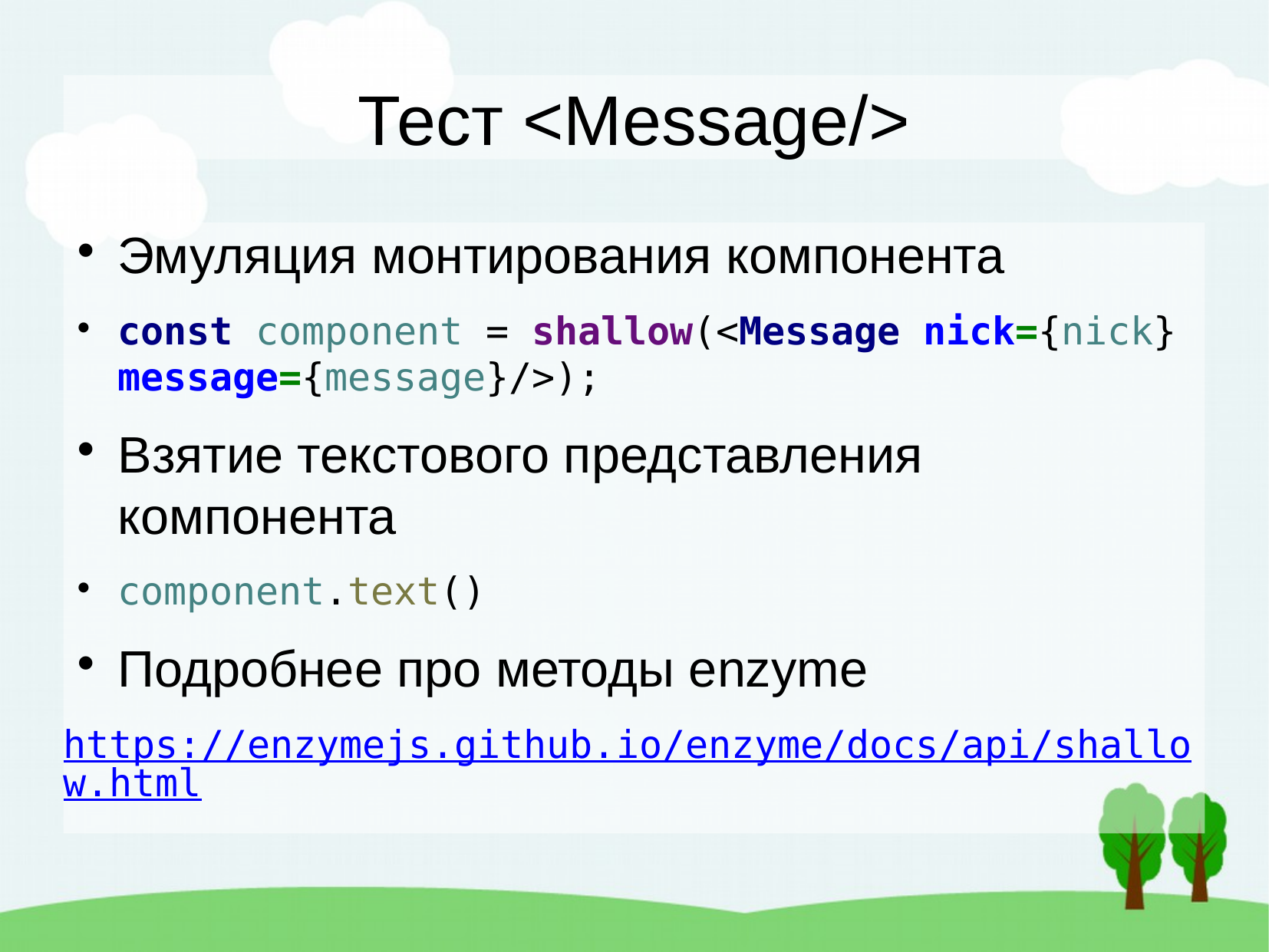

Тест <Message/>
Эмуляция монтирования компонента
const component = shallow(<Message nick={nick} message={message}/>);
Взятие текстового представления компонента
component.text()
Подробнее про методы enzyme
https://enzymejs.github.io/enzyme/docs/api/shallow.html